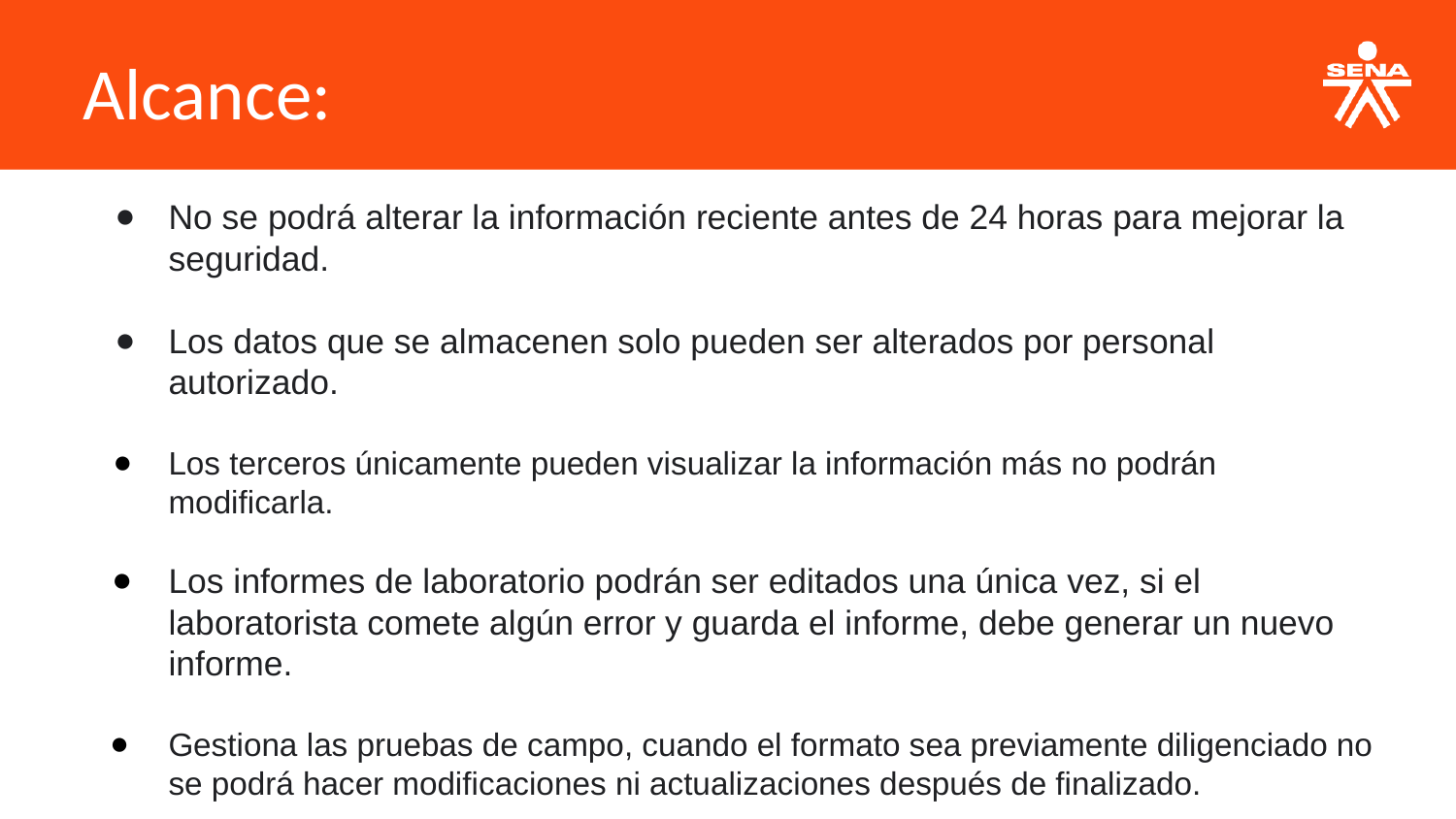

Alcance:
No se podrá alterar la información reciente antes de 24 horas para mejorar la seguridad.

Los datos que se almacenen solo pueden ser alterados por personal autorizado.

Los terceros únicamente pueden visualizar la información más no podrán modificarla.

Los informes de laboratorio podrán ser editados una única vez, si el laboratorista comete algún error y guarda el informe, debe generar un nuevo informe.

Gestiona las pruebas de campo, cuando el formato sea previamente diligenciado no se podrá hacer modificaciones ni actualizaciones después de finalizado.